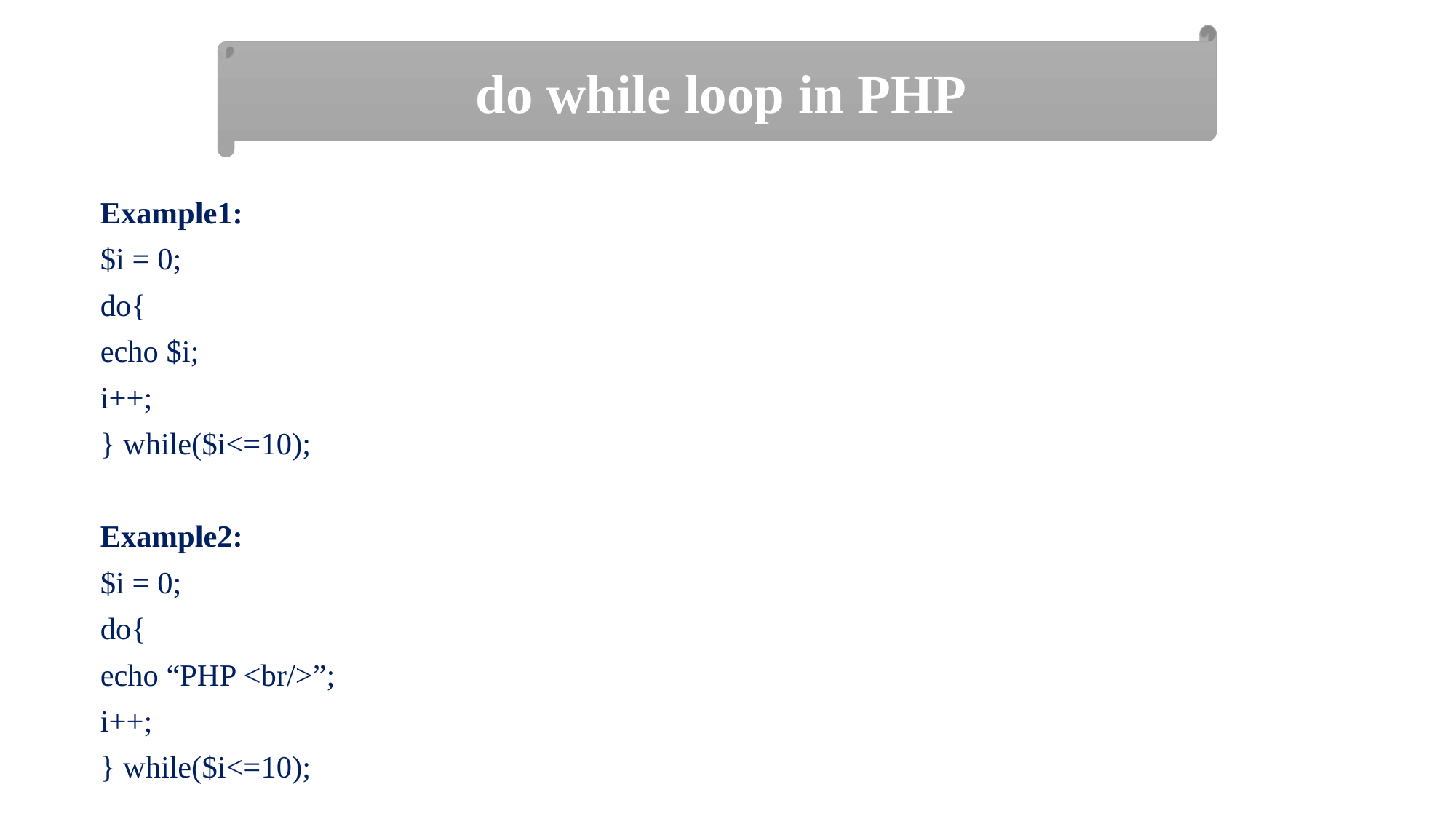

do while loop in PHP
Example1:
$i = 0;
do{
echo $i;
i++;
} while($i<=10);

Example2:
$i = 0;
do{
echo “PHP <br/>”;
i++;
} while($i<=10);